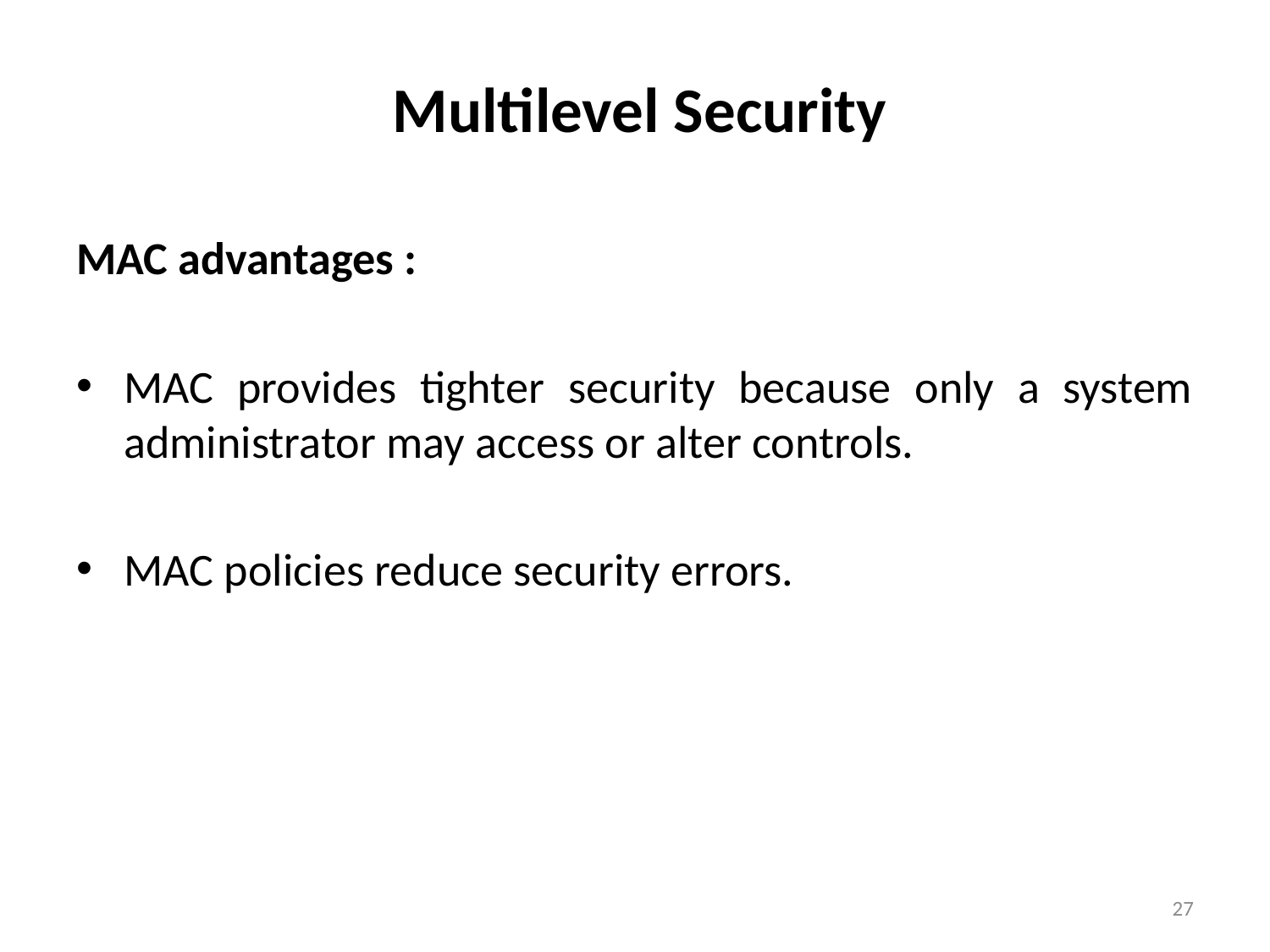

# Multilevel Security
MAC advantages :

MAC provides tighter security because only a system administrator may access or alter controls.

MAC policies reduce security errors.

27